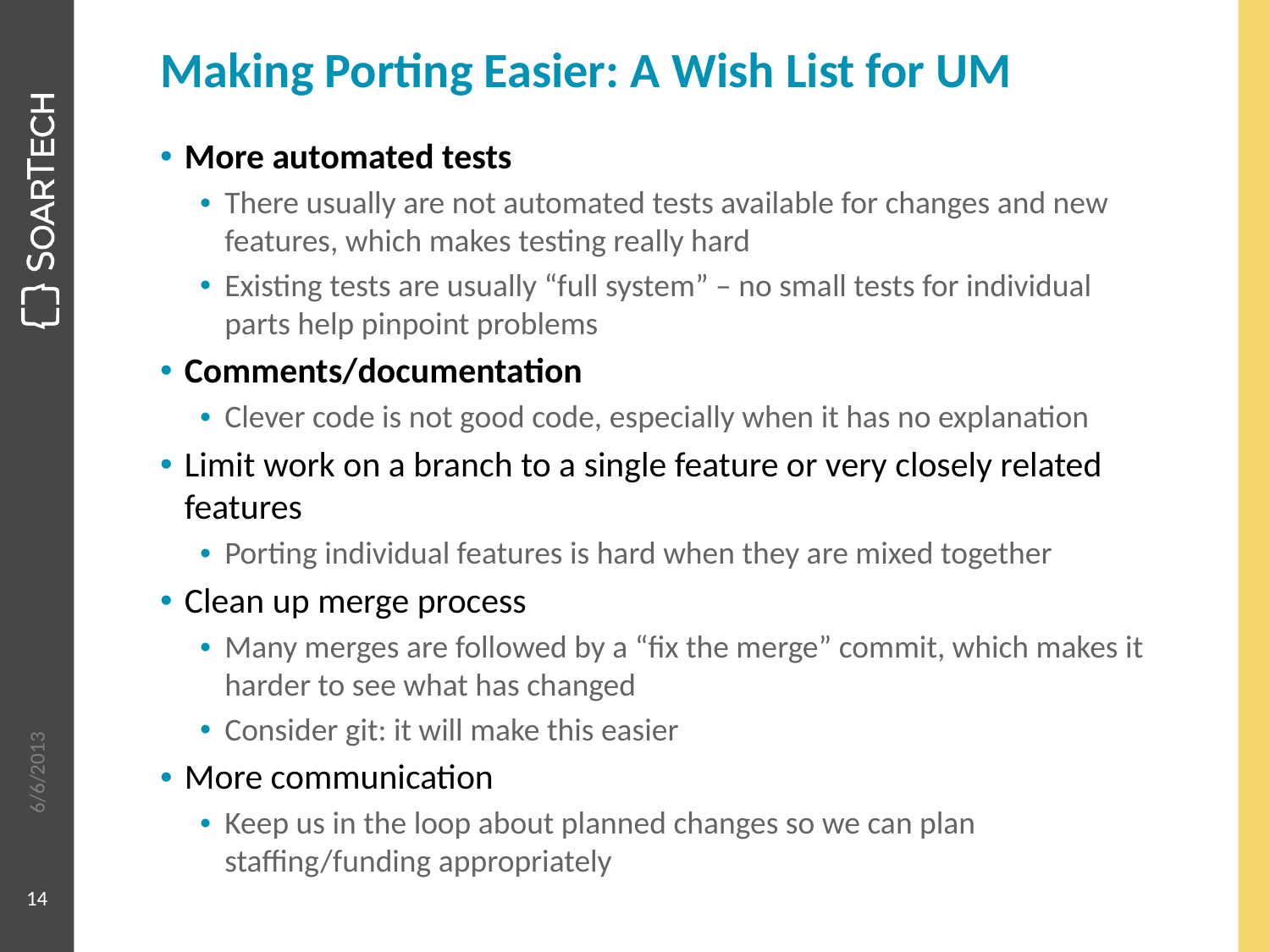

# Making Porting Easier: A Wish List for UM
More automated tests
There usually are not automated tests available for changes and new features, which makes testing really hard
Existing tests are usually “full system” – no small tests for individual parts help pinpoint problems
Comments/documentation
Clever code is not good code, especially when it has no explanation
Limit work on a branch to a single feature or very closely related features
Porting individual features is hard when they are mixed together
Clean up merge process
Many merges are followed by a “fix the merge” commit, which makes it harder to see what has changed
Consider git: it will make this easier
More communication
Keep us in the loop about planned changes so we can plan staffing/funding appropriately

6/6/2013
14